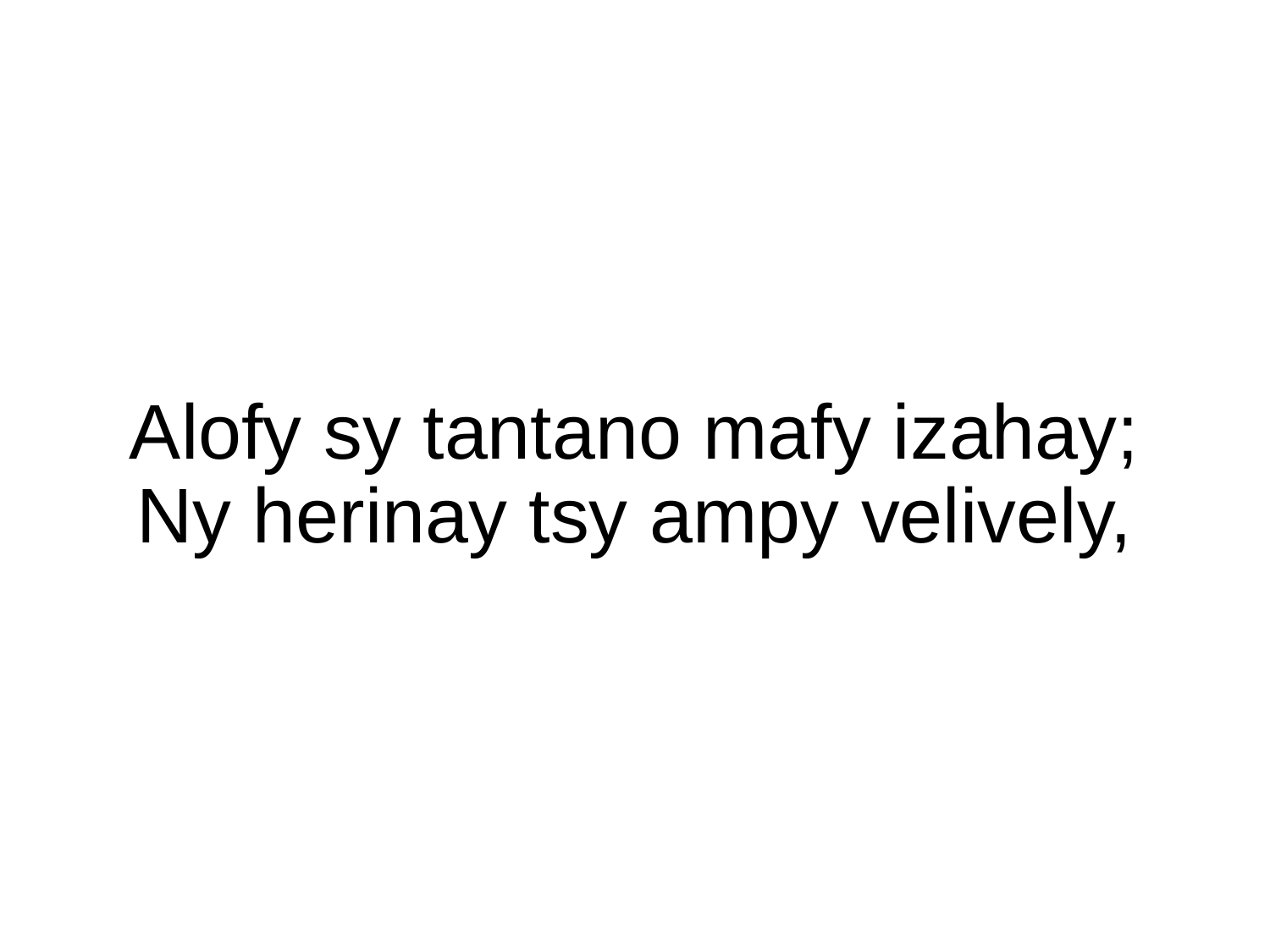

Alofy sy tantano mafy izahay;
Ny herinay tsy ampy velively,